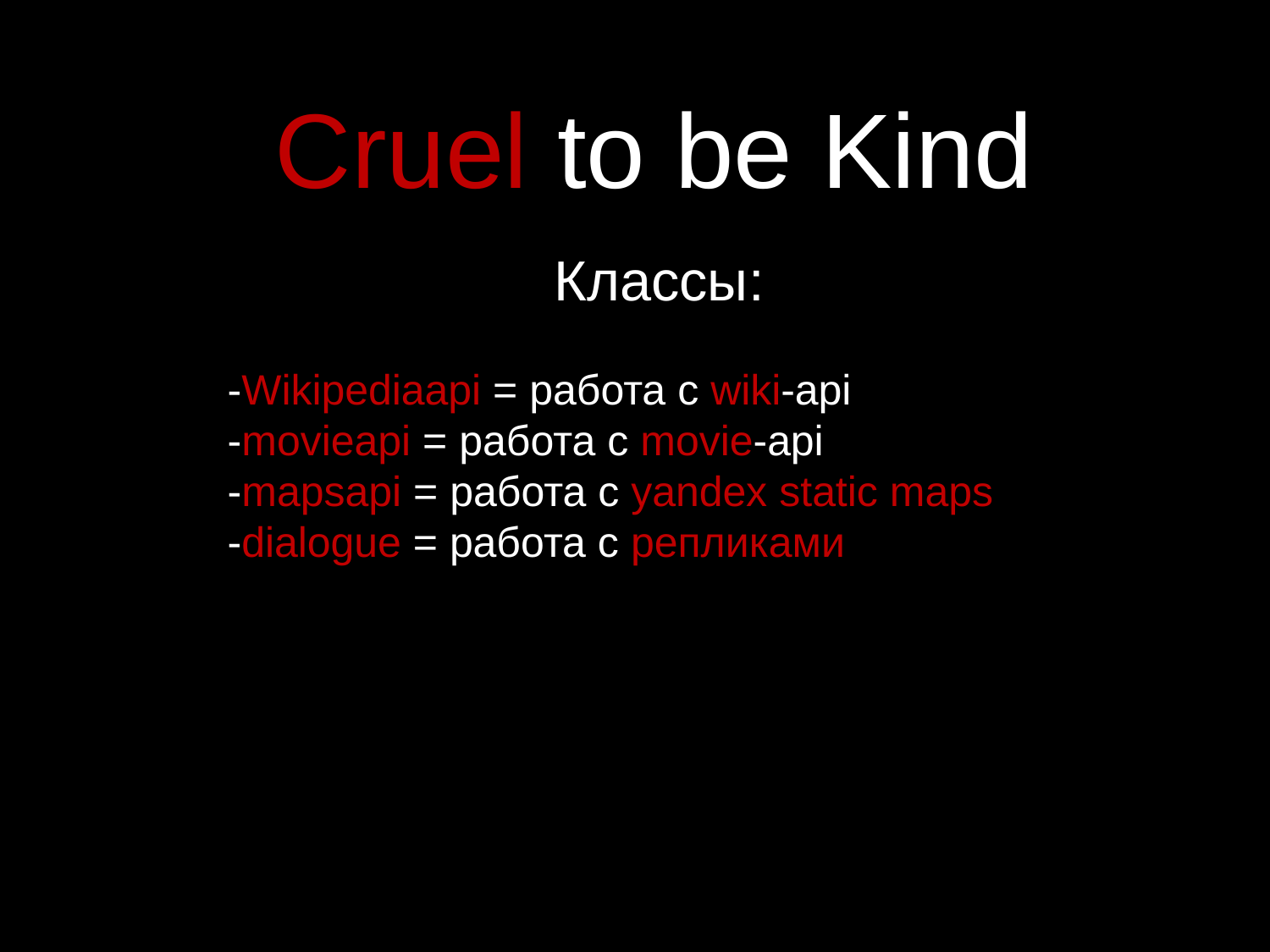

Cruel to be Kind
Классы:
-Wikipediaapi = работа с wiki-api
-movieapi = работа с movie-api
-mapsapi = работа с yandex static maps
-dialogue = работа с репликами